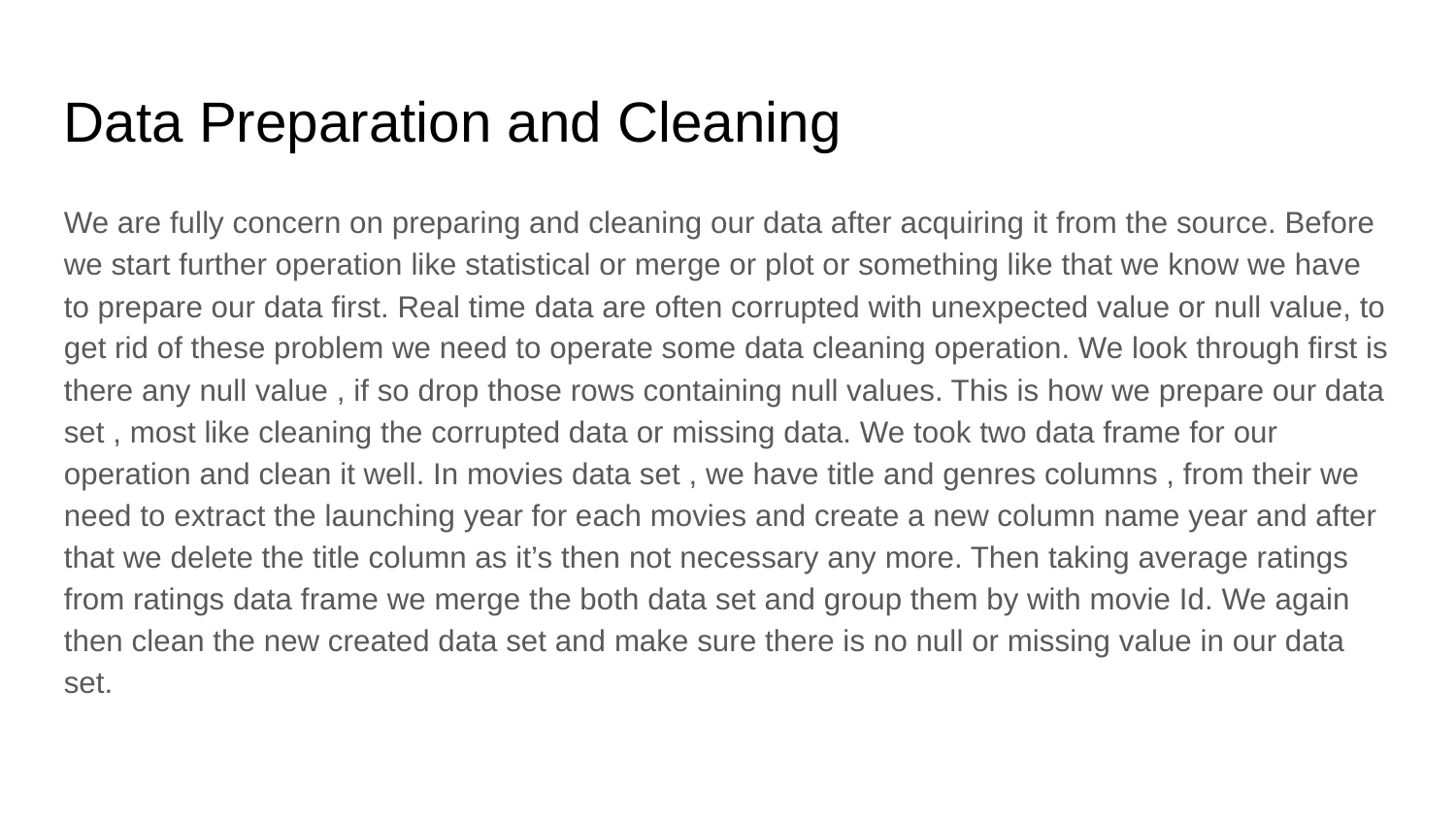

Data Preparation and Cleaning
We are fully concern on preparing and cleaning our data after acquiring it from the source. Before we start further operation like statistical or merge or plot or something like that we know we have to prepare our data first. Real time data are often corrupted with unexpected value or null value, to get rid of these problem we need to operate some data cleaning operation. We look through first is there any null value , if so drop those rows containing null values. This is how we prepare our data set , most like cleaning the corrupted data or missing data. We took two data frame for our operation and clean it well. In movies data set , we have title and genres columns , from their we need to extract the launching year for each movies and create a new column name year and after that we delete the title column as it’s then not necessary any more. Then taking average ratings from ratings data frame we merge the both data set and group them by with movie Id. We again then clean the new created data set and make sure there is no null or missing value in our data set.